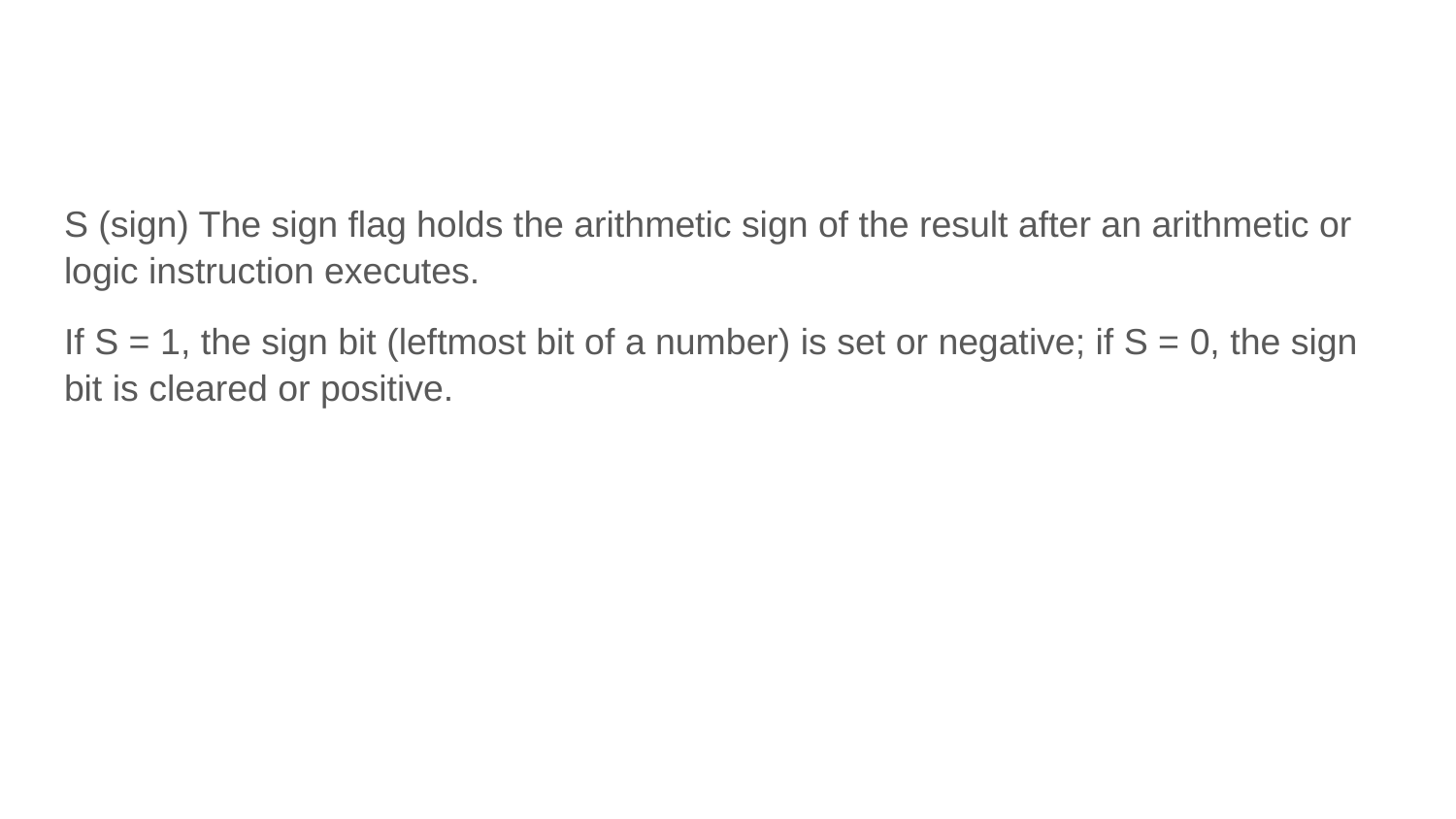

#
S (sign) The sign flag holds the arithmetic sign of the result after an arithmetic or logic instruction executes.
If S = 1, the sign bit (leftmost bit of a number) is set or negative; if S = 0, the sign bit is cleared or positive.